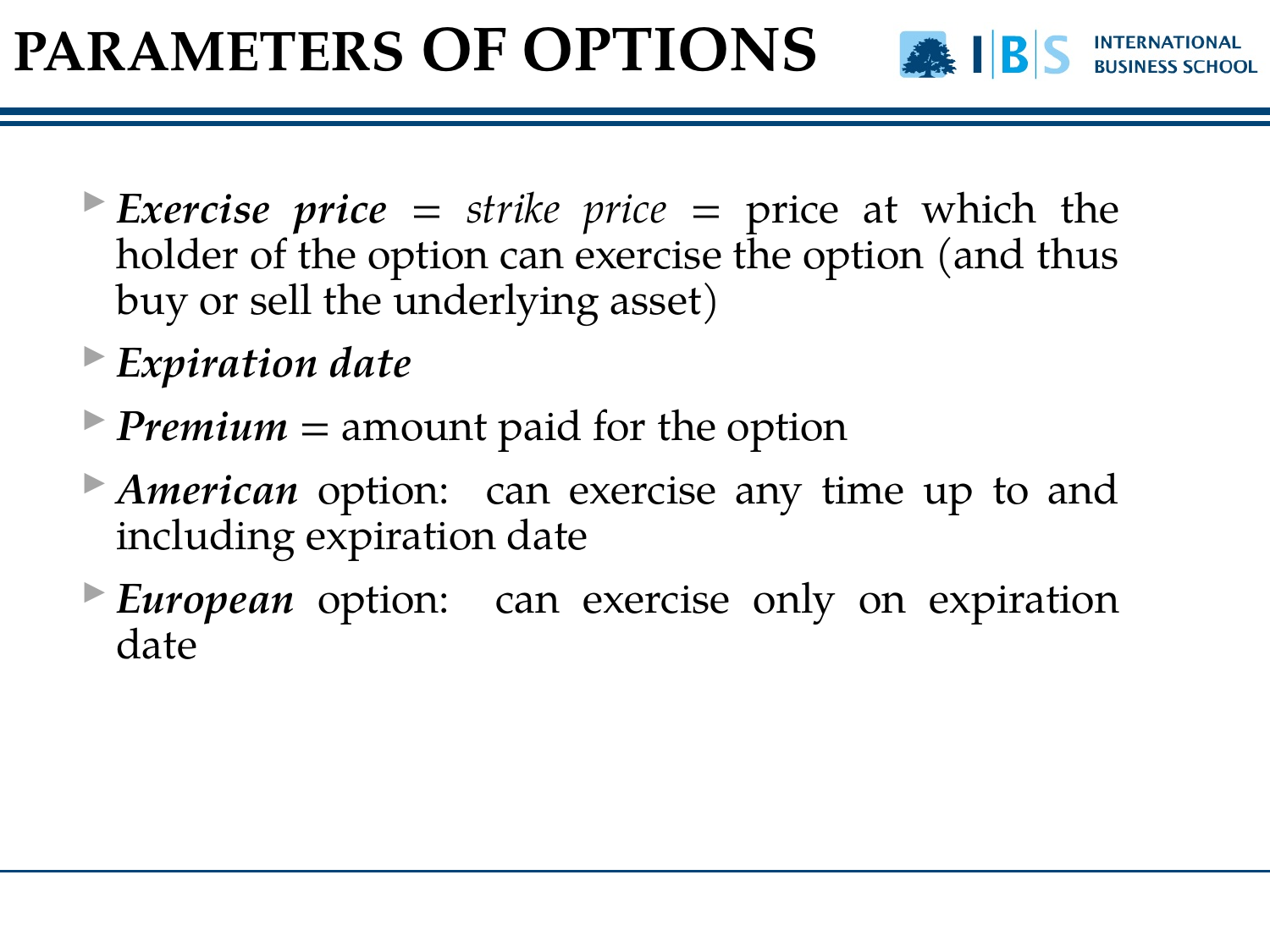

# PARAMETERS OF OPTIONS
Exercise price = strike price = price at which the holder of the option can exercise the option (and thus buy or sell the underlying asset)
Expiration date
Premium = amount paid for the option
American option:  can exercise any time up to and including expiration date
European option:  can exercise only on expiration date